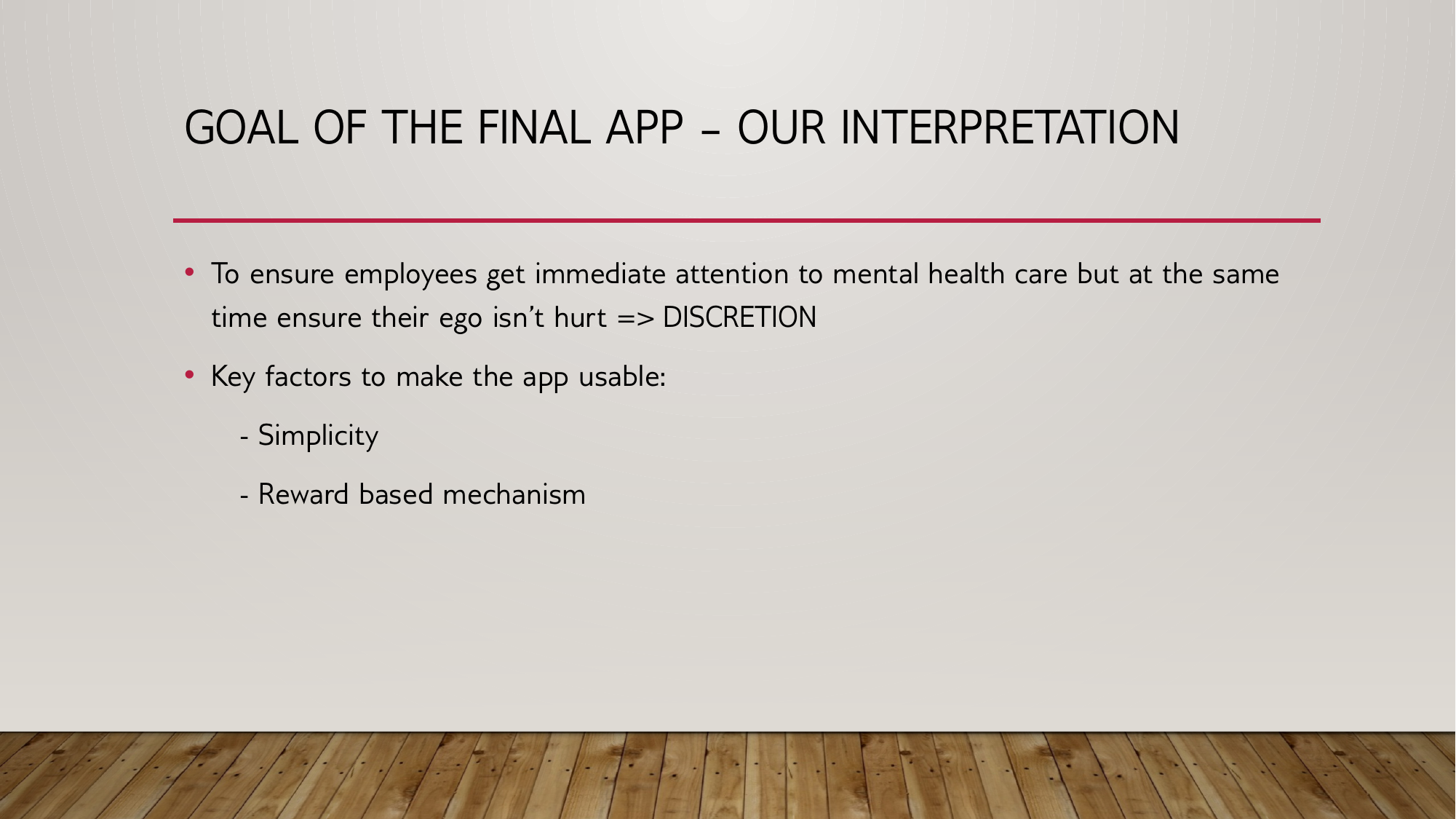

# Goal of the final App – Our interpretation
To ensure employees get immediate attention to mental health care but at the same time ensure their ego isn’t hurt => DISCRETION
Key factors to make the app usable:
      - Simplicity
      - Reward based mechanism